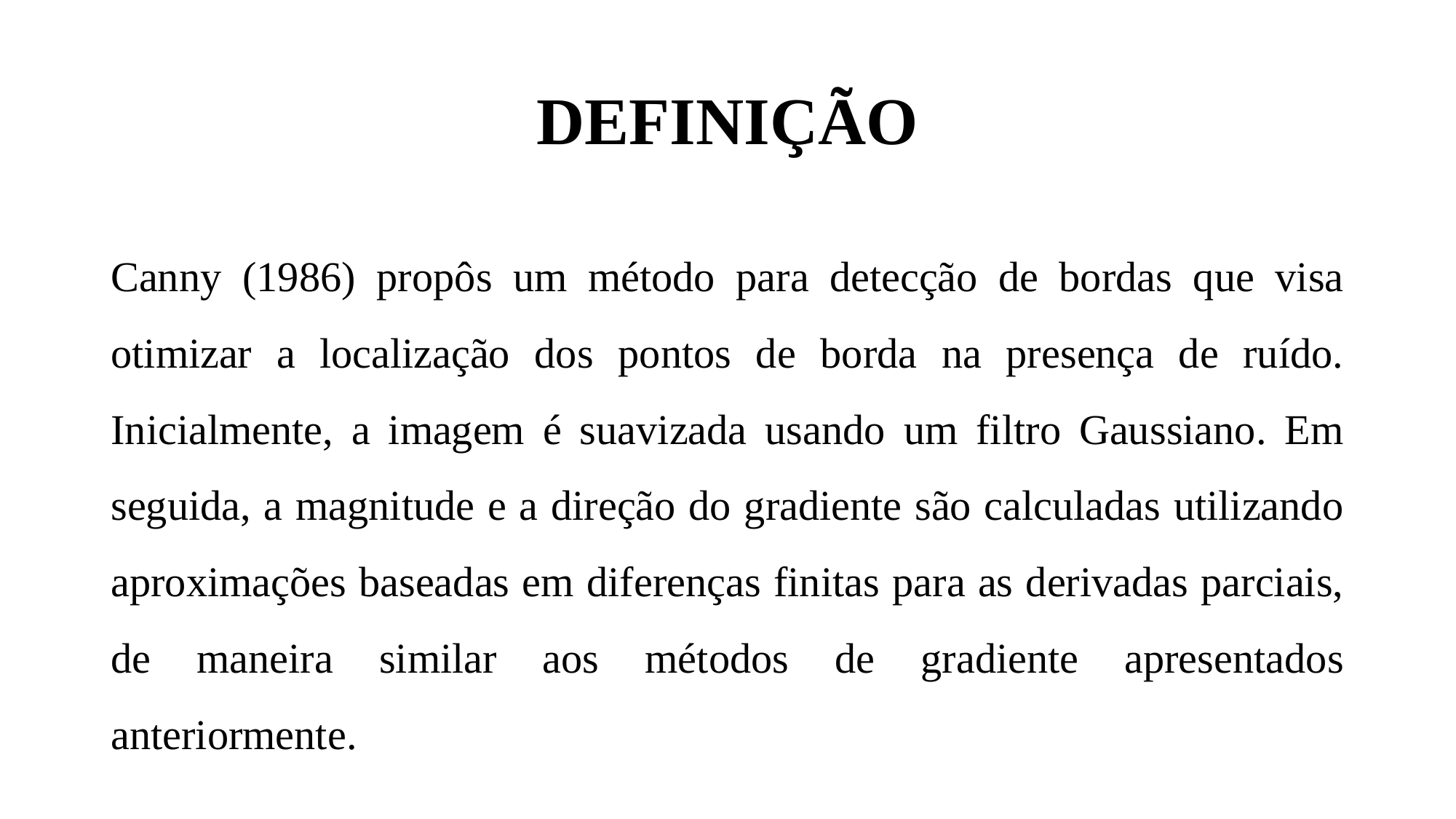

# DEFINIÇÃO
Canny (1986) propôs um método para detecção de bordas que visa otimizar a localização dos pontos de borda na presença de ruído. Inicialmente, a imagem é suavizada usando um filtro Gaussiano. Em seguida, a magnitude e a direção do gradiente são calculadas utilizando aproximações baseadas em diferenças finitas para as derivadas parciais, de maneira similar aos métodos de gradiente apresentados anteriormente.